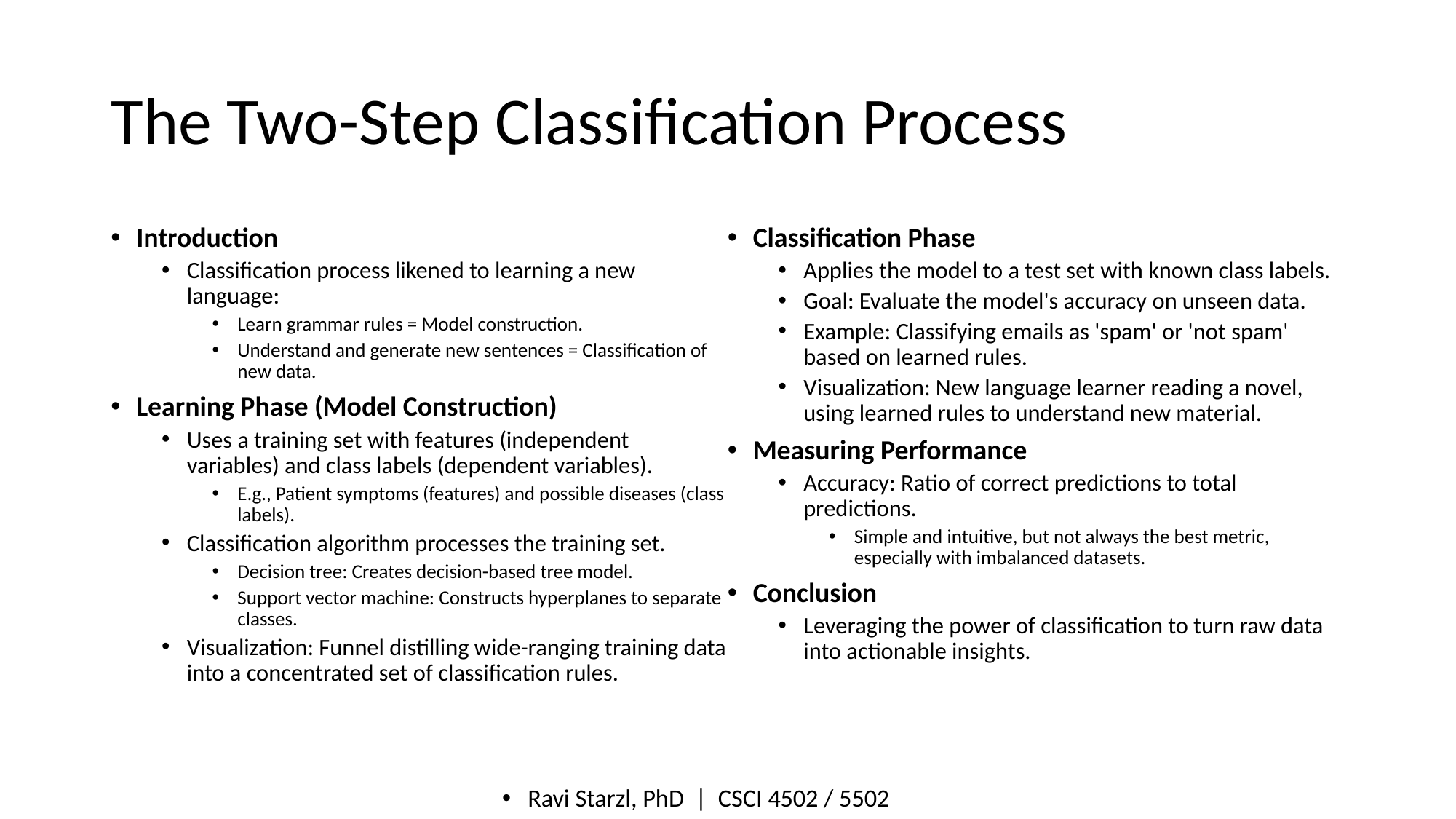

# The Two-Step Classification Process
Introduction
Classification process likened to learning a new language:
Learn grammar rules = Model construction.
Understand and generate new sentences = Classification of new data.
Learning Phase (Model Construction)
Uses a training set with features (independent variables) and class labels (dependent variables).
E.g., Patient symptoms (features) and possible diseases (class labels).
Classification algorithm processes the training set.
Decision tree: Creates decision-based tree model.
Support vector machine: Constructs hyperplanes to separate classes.
Visualization: Funnel distilling wide-ranging training data into a concentrated set of classification rules.

Classification Phase
Applies the model to a test set with known class labels.
Goal: Evaluate the model's accuracy on unseen data.
Example: Classifying emails as 'spam' or 'not spam' based on learned rules.
Visualization: New language learner reading a novel, using learned rules to understand new material.
Measuring Performance
Accuracy: Ratio of correct predictions to total predictions.
Simple and intuitive, but not always the best metric, especially with imbalanced datasets.
Conclusion
Leveraging the power of classification to turn raw data into actionable insights.

Ravi Starzl, PhD  |  CSCI 4502 / 5502​